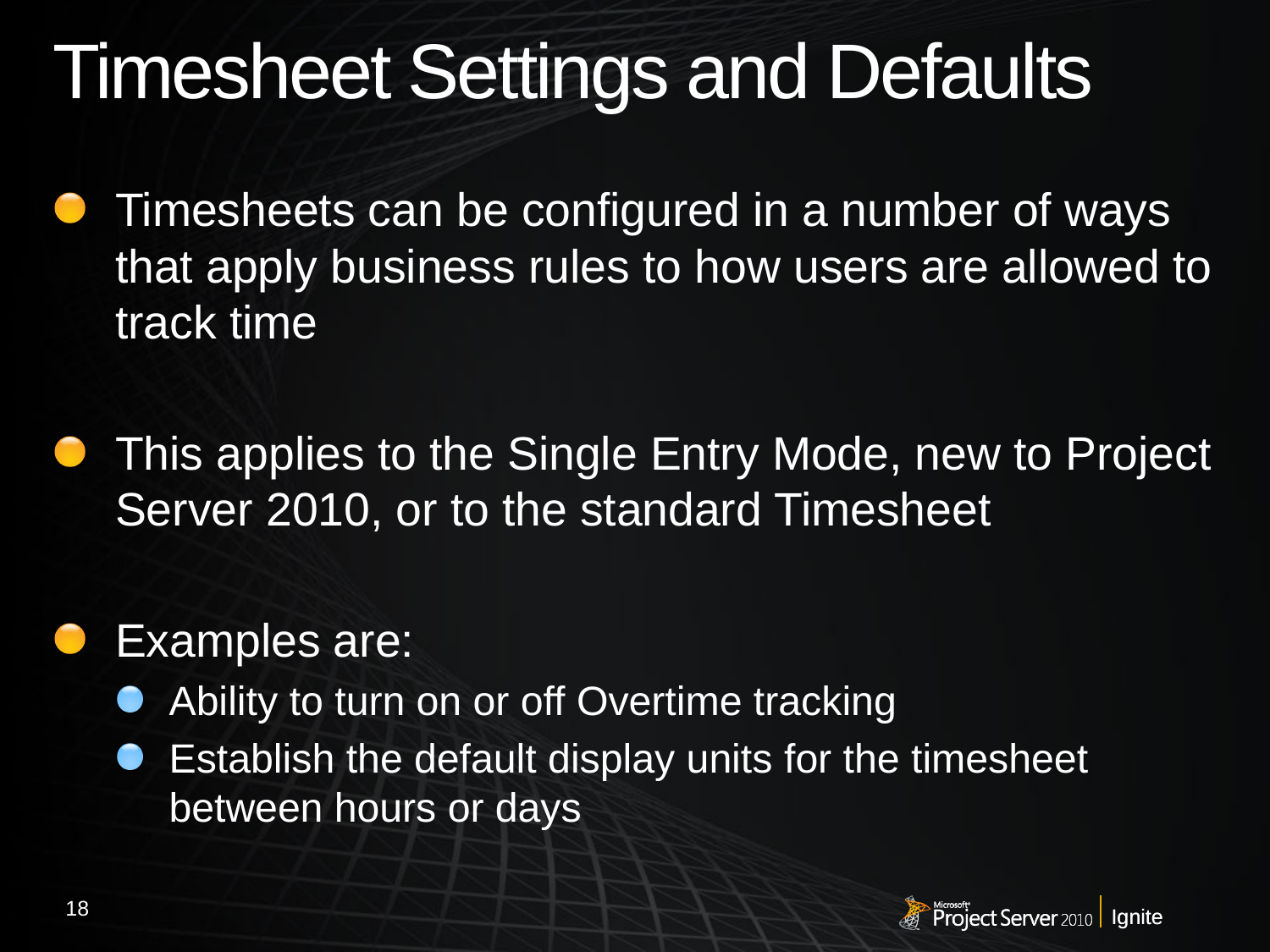

# Timesheet Settings and Defaults
Timesheets can be configured in a number of ways that apply business rules to how users are allowed to track time

This applies to the Single Entry Mode, new to Project Server 2010, or to the standard Timesheet

Examples are:
Ability to turn on or off Overtime tracking
Establish the default display units for the timesheet between hours or days
18